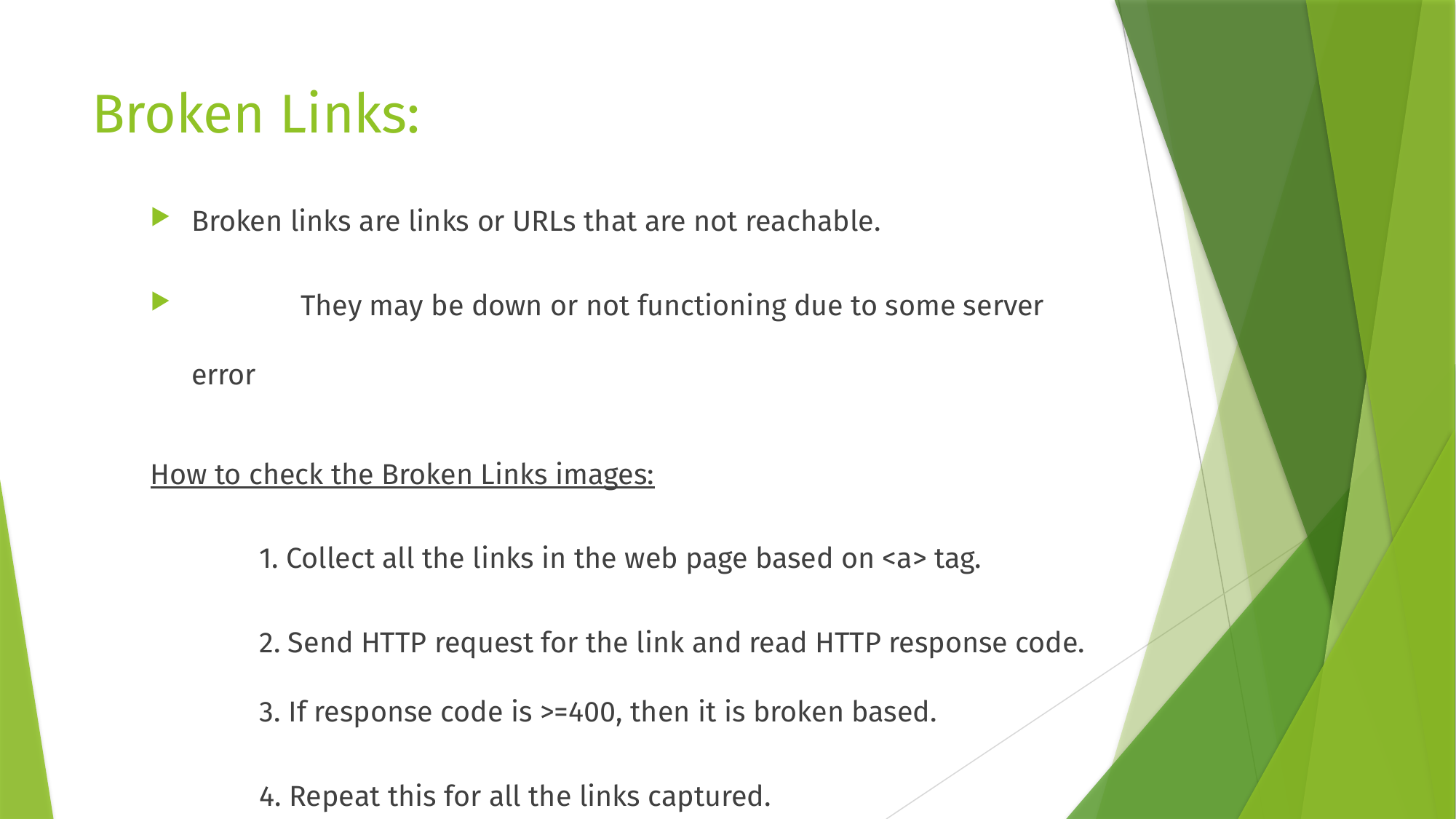

# Broken Links:
Broken links are links or URLs that are not reachable.
	They may be down or not functioning due to some server error

How to check the Broken Links images:
	1. Collect all the links in the web page based on <a> tag.
	2. Send HTTP request for the link and read HTTP response code. 	3. If response code is >=400, then it is broken based.
	4. Repeat this for all the links captured.